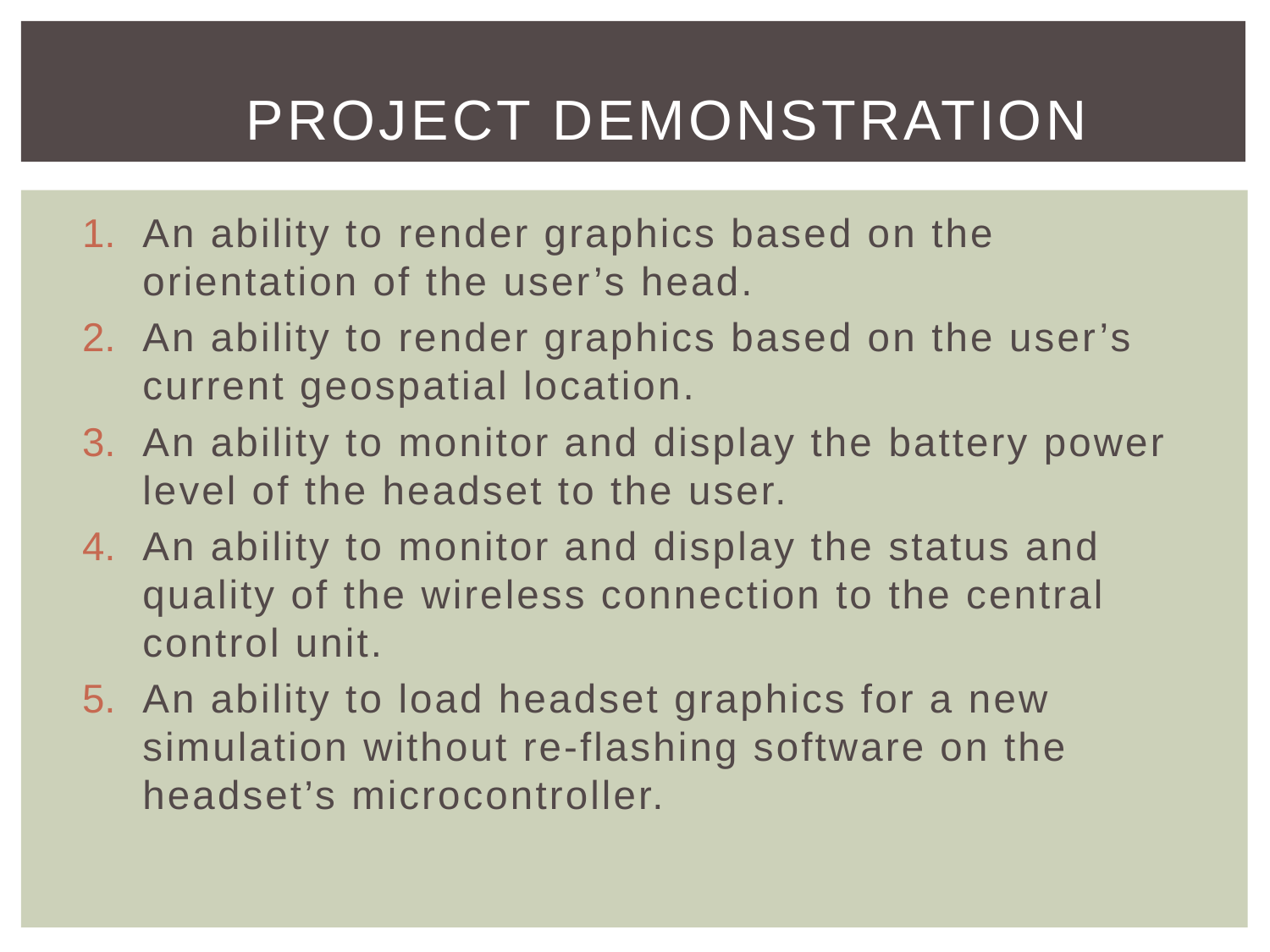

# Project Demonstration
An ability to render graphics based on the orientation of the user’s head.
An ability to render graphics based on the user’s current geospatial location.
An ability to monitor and display the battery power level of the headset to the user.
An ability to monitor and display the status and quality of the wireless connection to the central control unit.
An ability to load headset graphics for a new simulation without re-flashing software on the headset’s microcontroller.